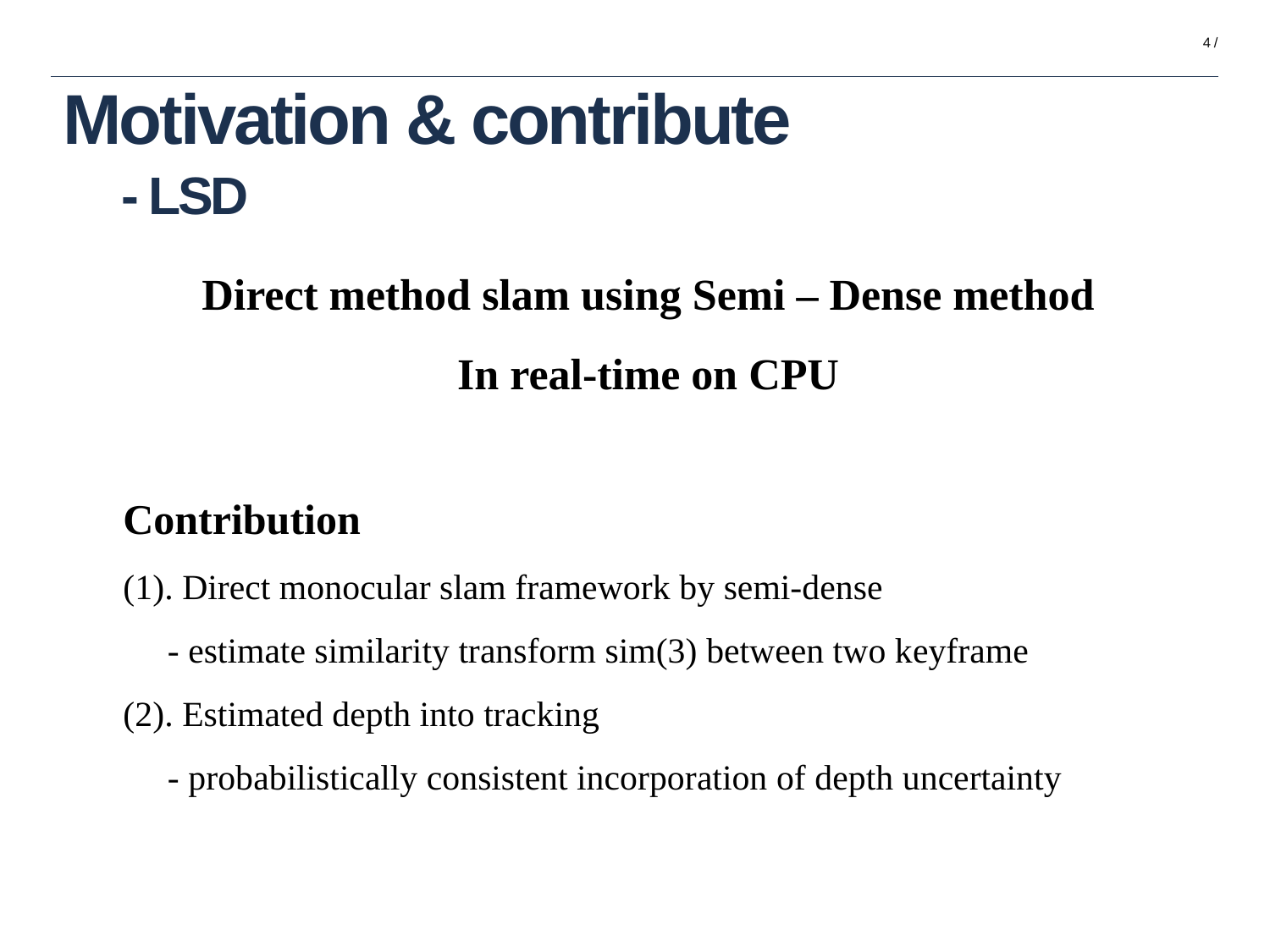

4 /
# Motivation & contribute
- LSD
Direct method slam using Semi – Dense method
In real-time on CPU
Contribution
(1). Direct monocular slam framework by semi-dense
     - estimate similarity transform sim(3) between two keyframe
(2). Estimated depth into tracking
     - probabilistically consistent incorporation of depth uncertainty